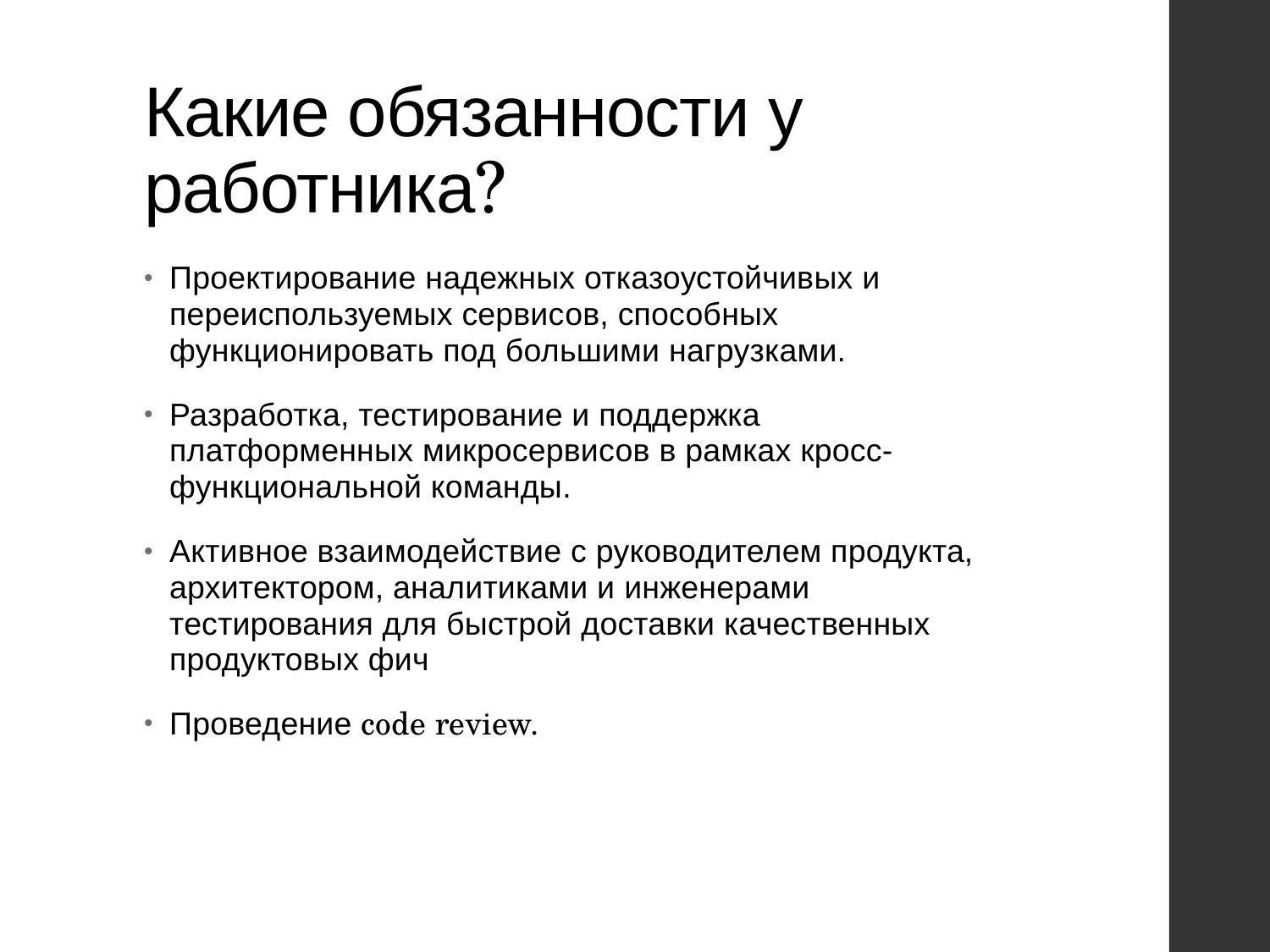

# Какие обязанности у работника?
Проектирование надежных отказоустойчивых и переиспользуемых сервисов, способных функционировать под большими нагрузками.
Разработка, тестирование и поддержка платформенных микросервисов в рамках кросс-функциональной команды.
Активное взаимодействие с руководителем продукта, архитектором, аналитиками и инженерами тестирования для быстрой доставки качественных продуктовых фич
Проведение code review.